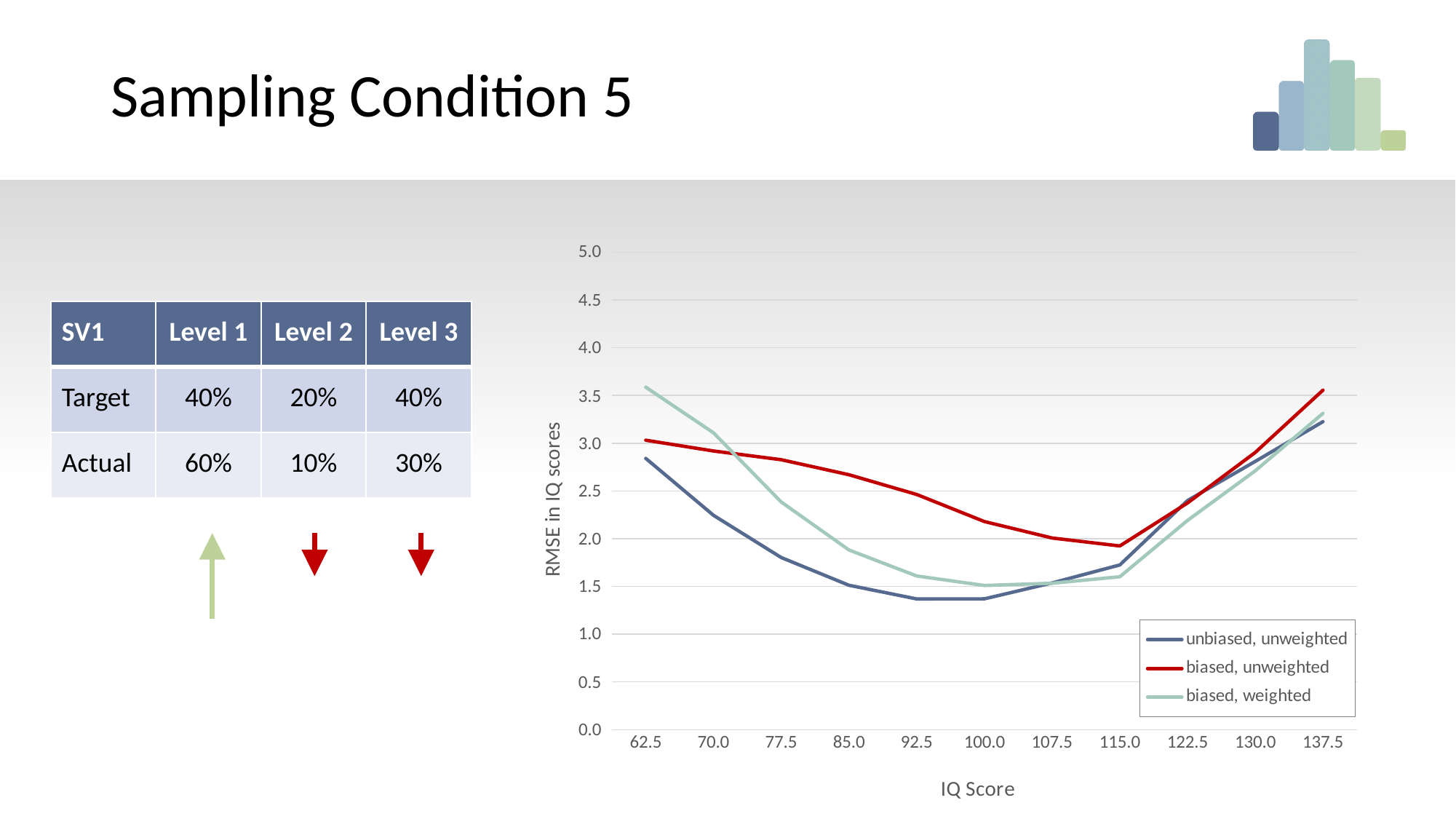

# Sampling Condition 5

### Chart

| Category |  |  |  |
|---|---|---|---|
| 62.5 | 2.841570198786751 | 3.0321403587896985 | 3.586984113231365 |
| 70.0 | 2.244911090336139 | 2.9191034768400743 | 3.1093517729193807 |
| 77.5 | 1.8028526910173022 | 2.8275124679852333 | 2.3846522997695163 |
| 85.0 | 1.51225833970535 | 2.670312963729377 | 1.8819985674340618 |
| 92.5 | 1.3692370354129537 | 2.463540372634924 | 1.6094992155126546 |
| 100.0 | 1.3700759030077998 | 2.179792722347307 | 1.5101054606025137 |
| 107.5 | 1.5369058465650338 | 2.007218973279307 | 1.5332615038454032 |
| 115.0 | 1.7248558059245762 | 1.9237729201949323 | 1.6017564805545297 |
| 122.5 | 2.3997500240342933 | 2.3742793983418298 | 2.191329786496599 |
| 130.0 | 2.809927106188445 | 2.90364676889579 | 2.7112451459233364 |
| 137.5 | 3.225908915138903 | 3.556144813217271 | 3.31341082267382 |
5.0
4.5
4.0
3.5
3.0
2.5
2.0
1.5
1.0
0.5
0.0
| SV1 | Level 1 | Level 2 | Level 3 |
| --- | --- | --- | --- |
| Target | 40% | 20% | 40% |
| Actual | 60% | 10% | 30% |